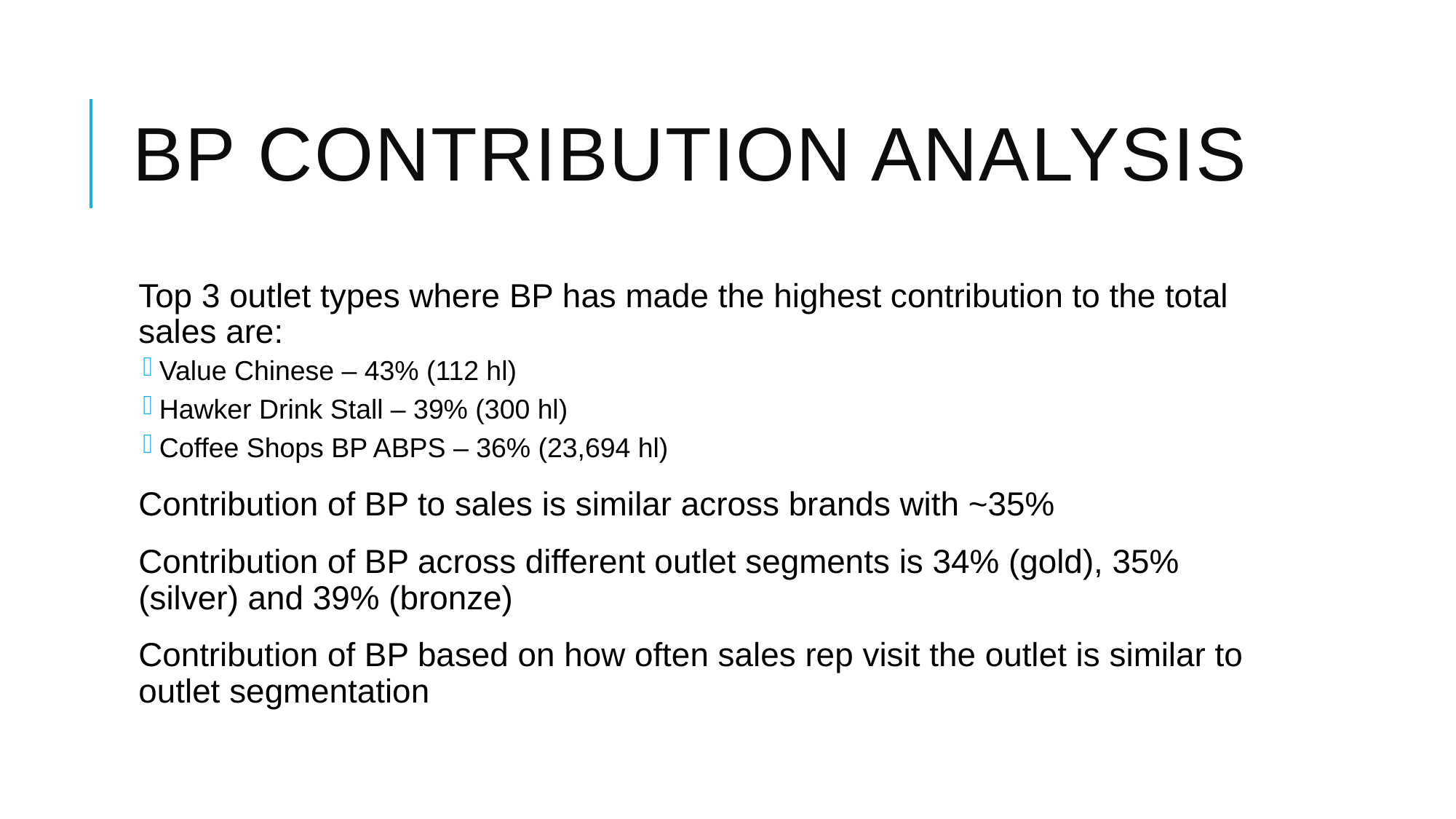

# BP Contribution Analysis
Top 3 outlet types where BP has made the highest contribution to the total sales are:
Value Chinese – 43% (112 hl)
Hawker Drink Stall – 39% (300 hl)
Coffee Shops BP ABPS – 36% (23,694 hl)
Contribution of BP to sales is similar across brands with ~35%
Contribution of BP across different outlet segments is 34% (gold), 35% (silver) and 39% (bronze)
Contribution of BP based on how often sales rep visit the outlet is similar to outlet segmentation